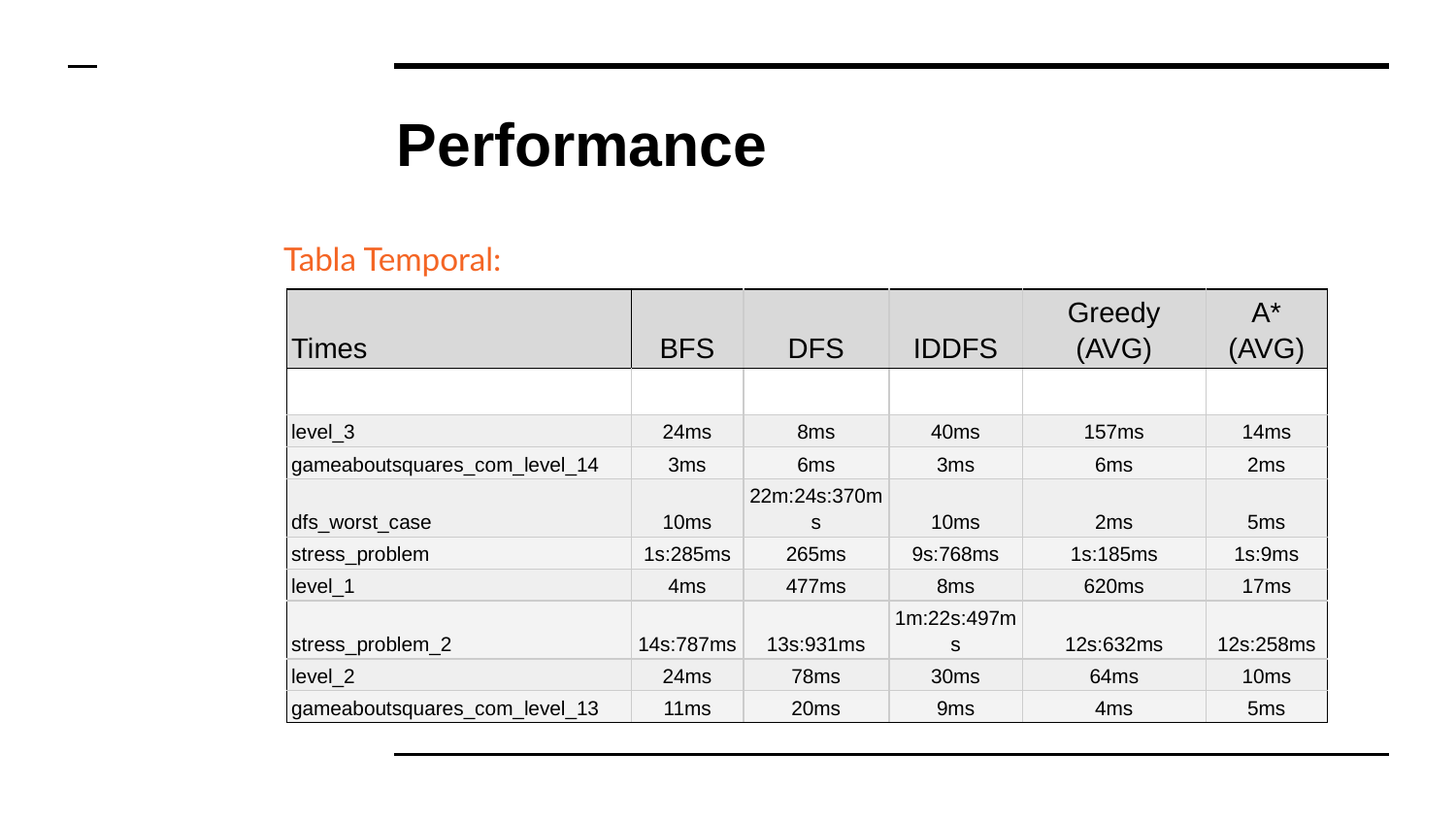

# Performance
Tabla Temporal:
| Times | BFS | DFS | IDDFS | Greedy (AVG) | A\* (AVG) |
| --- | --- | --- | --- | --- | --- |
|  |  |  |  |  |  |
| level\_3 | 24ms | 8ms | 40ms | 157ms | 14ms |
| gameaboutsquares\_com\_level\_14 | 3ms | 6ms | 3ms | 6ms | 2ms |
| dfs\_worst\_case | 10ms | 22m:24s:370ms | 10ms | 2ms | 5ms |
| stress\_problem | 1s:285ms | 265ms | 9s:768ms | 1s:185ms | 1s:9ms |
| level\_1 | 4ms | 477ms | 8ms | 620ms | 17ms |
| stress\_problem\_2 | 14s:787ms | 13s:931ms | 1m:22s:497ms | 12s:632ms | 12s:258ms |
| level\_2 | 24ms | 78ms | 30ms | 64ms | 10ms |
| gameaboutsquares\_com\_level\_13 | 11ms | 20ms | 9ms | 4ms | 5ms |